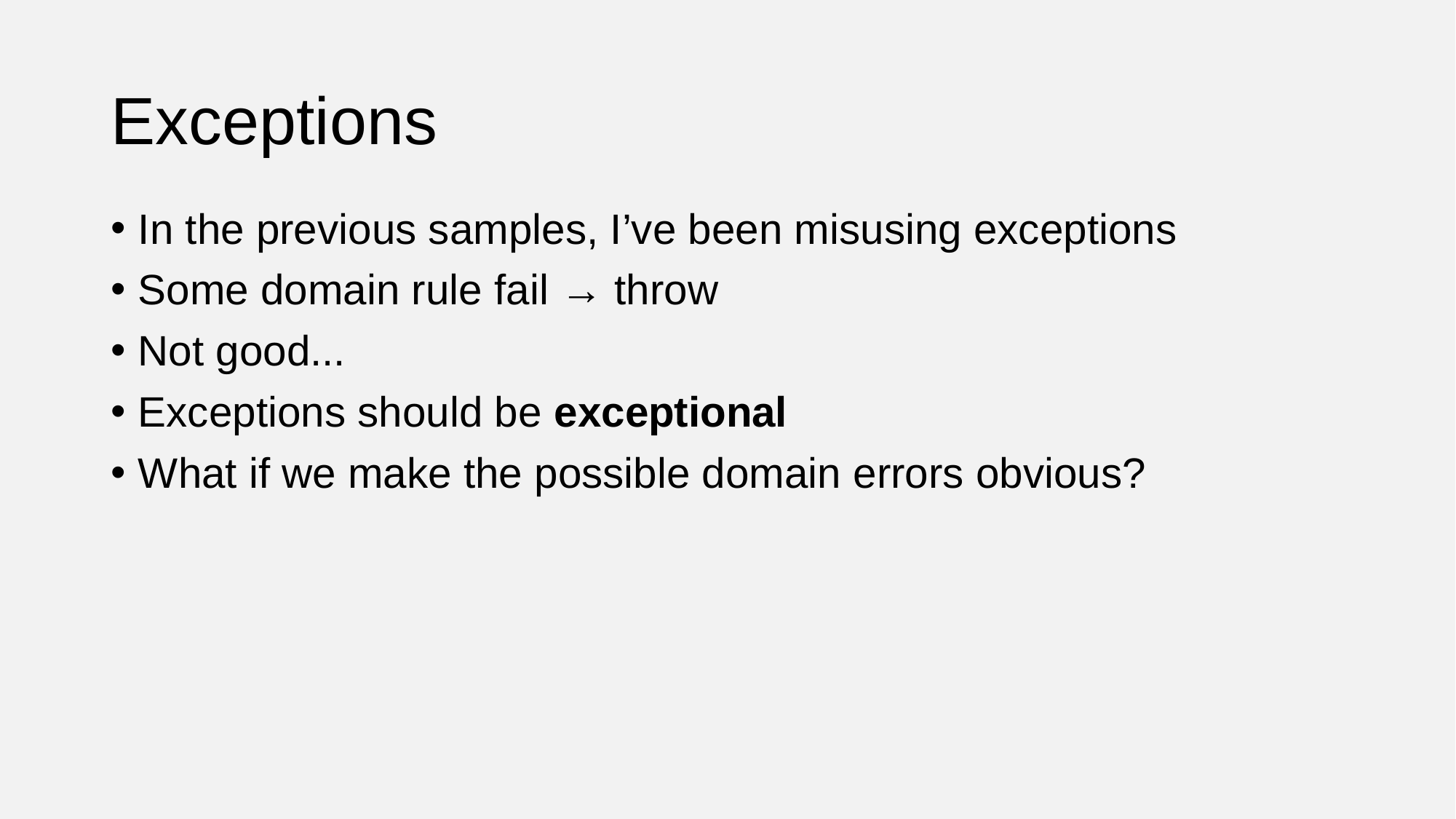

# Exceptions
In the previous samples, I’ve been misusing exceptions
Some domain rule fail → throw
Not good...
Exceptions should be exceptional
What if we make the possible domain errors obvious?